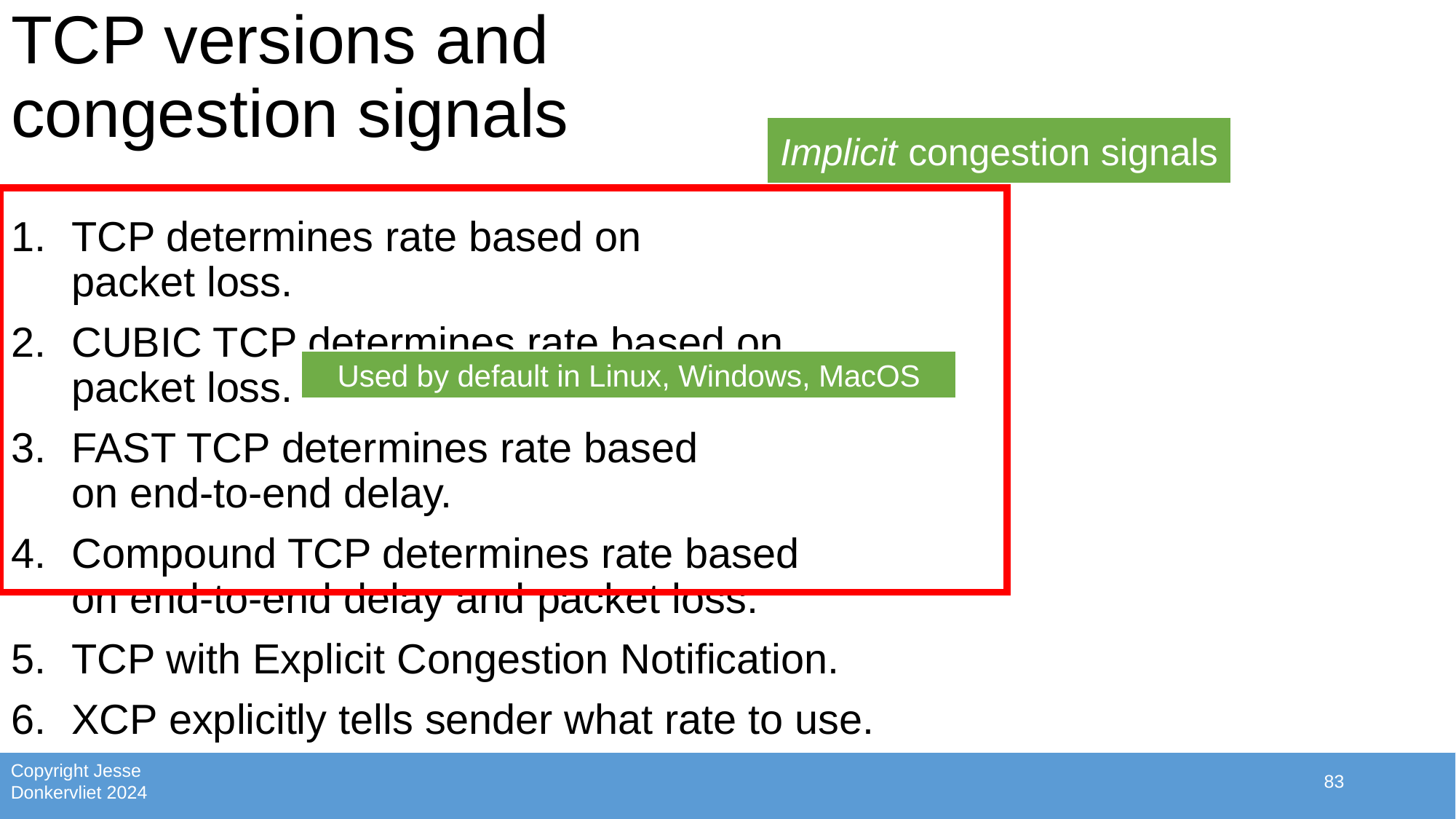

# TCP versions and congestion signals
Implicit congestion signals

TCP determines rate based on
packet loss.
CUBIC TCP determines rate based on
packet loss.
FAST TCP determines rate based
on end-to-end delay.
Compound TCP determines rate based
on end-to-end delay and packet loss.
TCP with Explicit Congestion Notification.
XCP explicitly tells sender what rate to use.
Used by default in Linux, Windows, MacOS

83